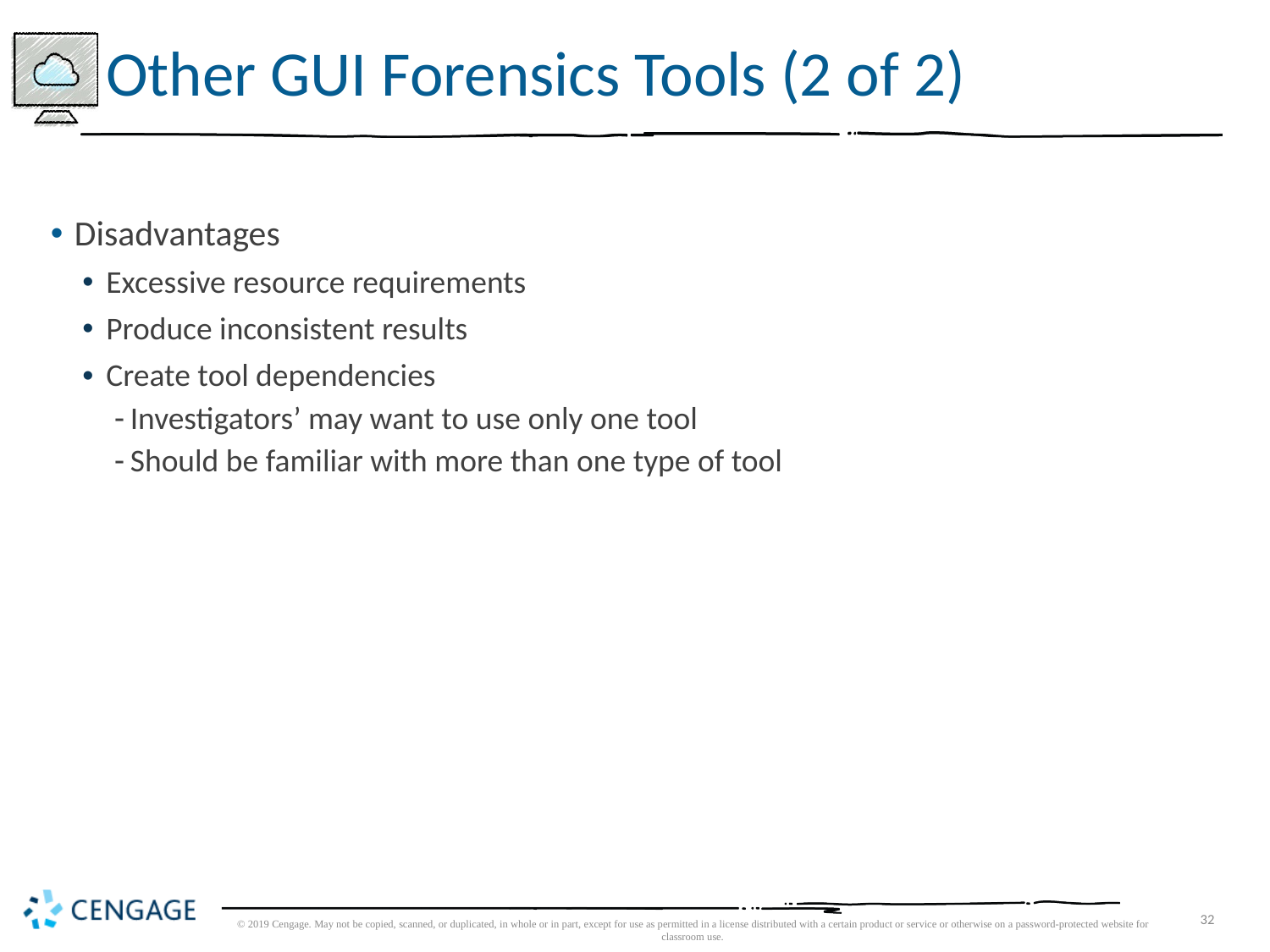

# Other GUI Forensics Tools (2 of 2)
Disadvantages
Excessive resource requirements
Produce inconsistent results
Create tool dependencies
Investigators’ may want to use only one tool
Should be familiar with more than one type of tool
© 2019 Cengage. May not be copied, scanned, or duplicated, in whole or in part, except for use as permitted in a license distributed with a certain product or service or otherwise on a password-protected website for classroom use.